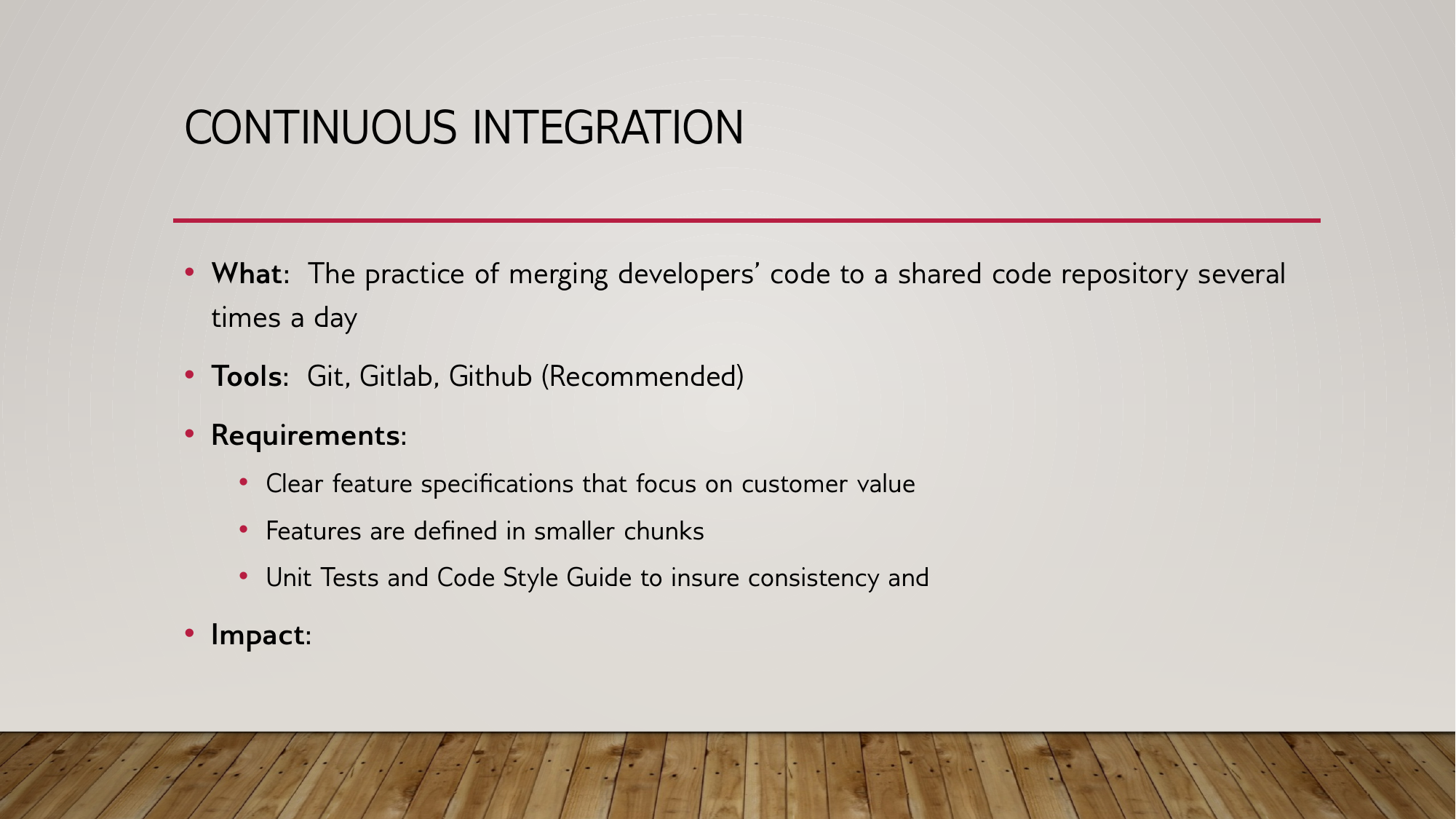

# continuous integration
What:  The practice of merging developers’ code to a shared code repository several times a day
Tools:  Git, Gitlab, Github (Recommended)
Requirements:
Clear feature specifications that focus on customer value
Features are defined in smaller chunks
Unit Tests and Code Style Guide to insure consistency and
Impact: